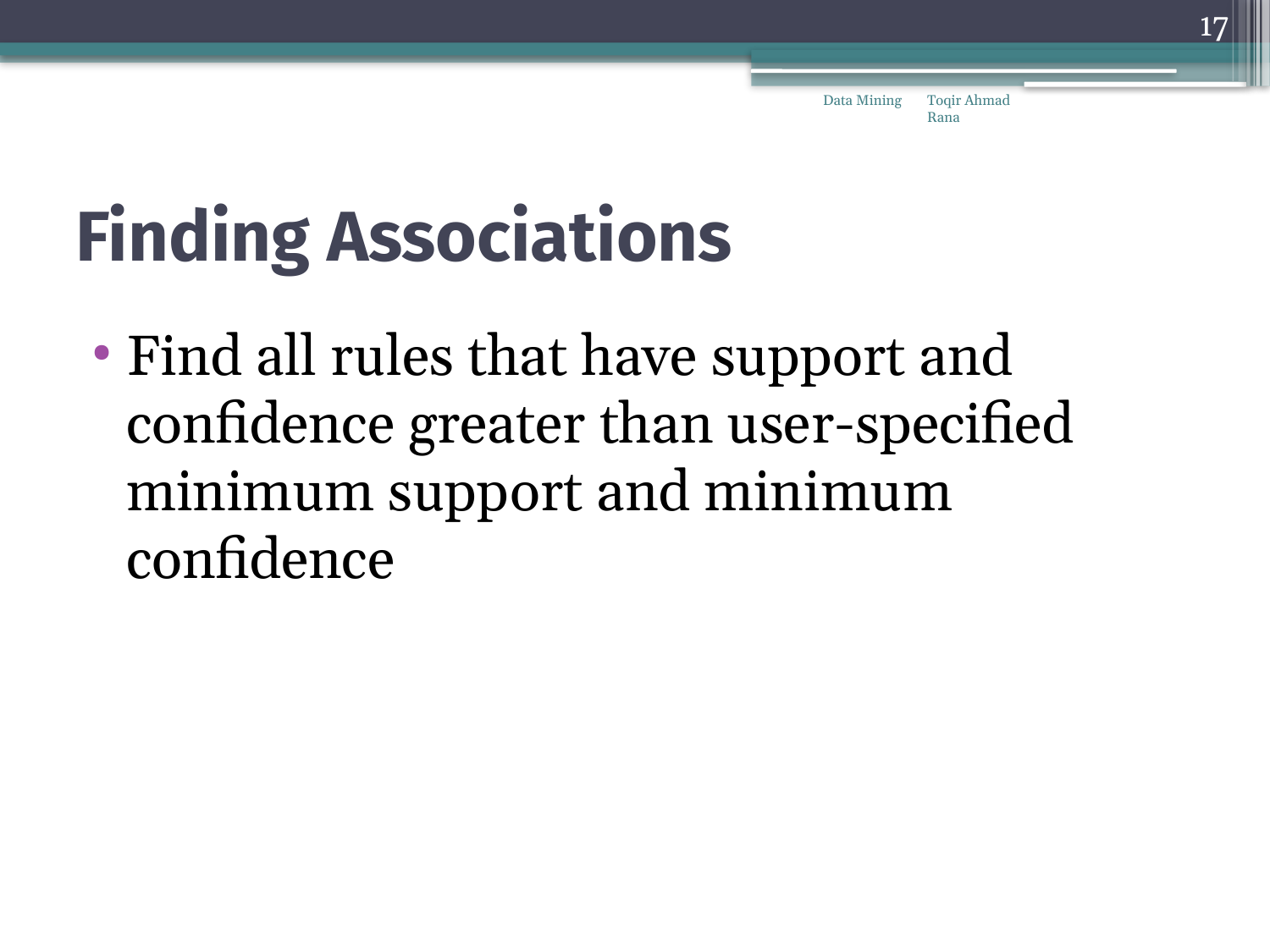

17
Data Mining
Toqir Ahmad Rana
# Finding Associations
Find all rules that have support and confidence greater than user-specified minimum support and minimum confidence